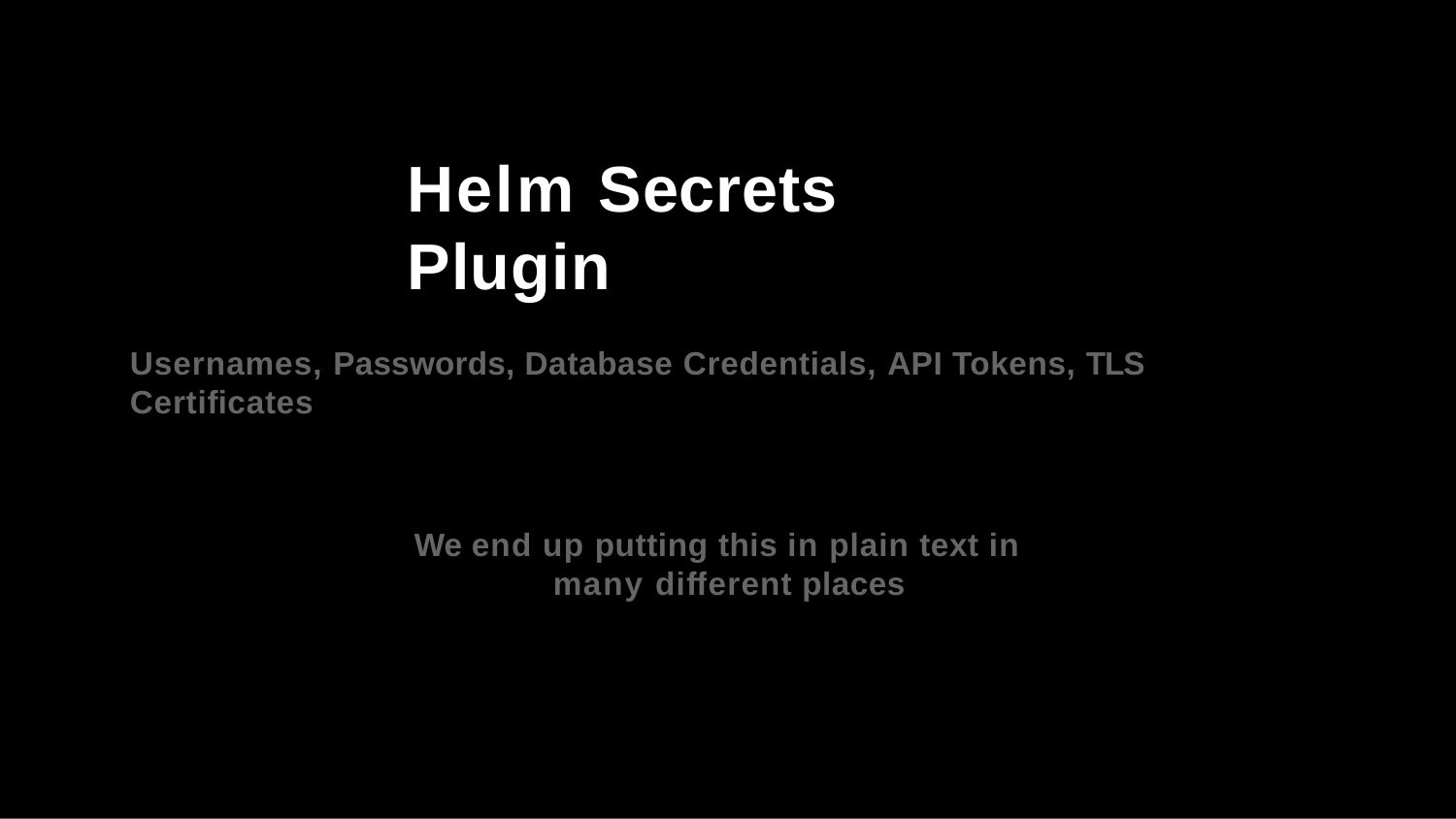

# Helm Secrets Plugin
Usernames, Passwords, Database Credentials, API Tokens, TLS Certiﬁcates
We end up putting this in plain text in  many diﬀerent places